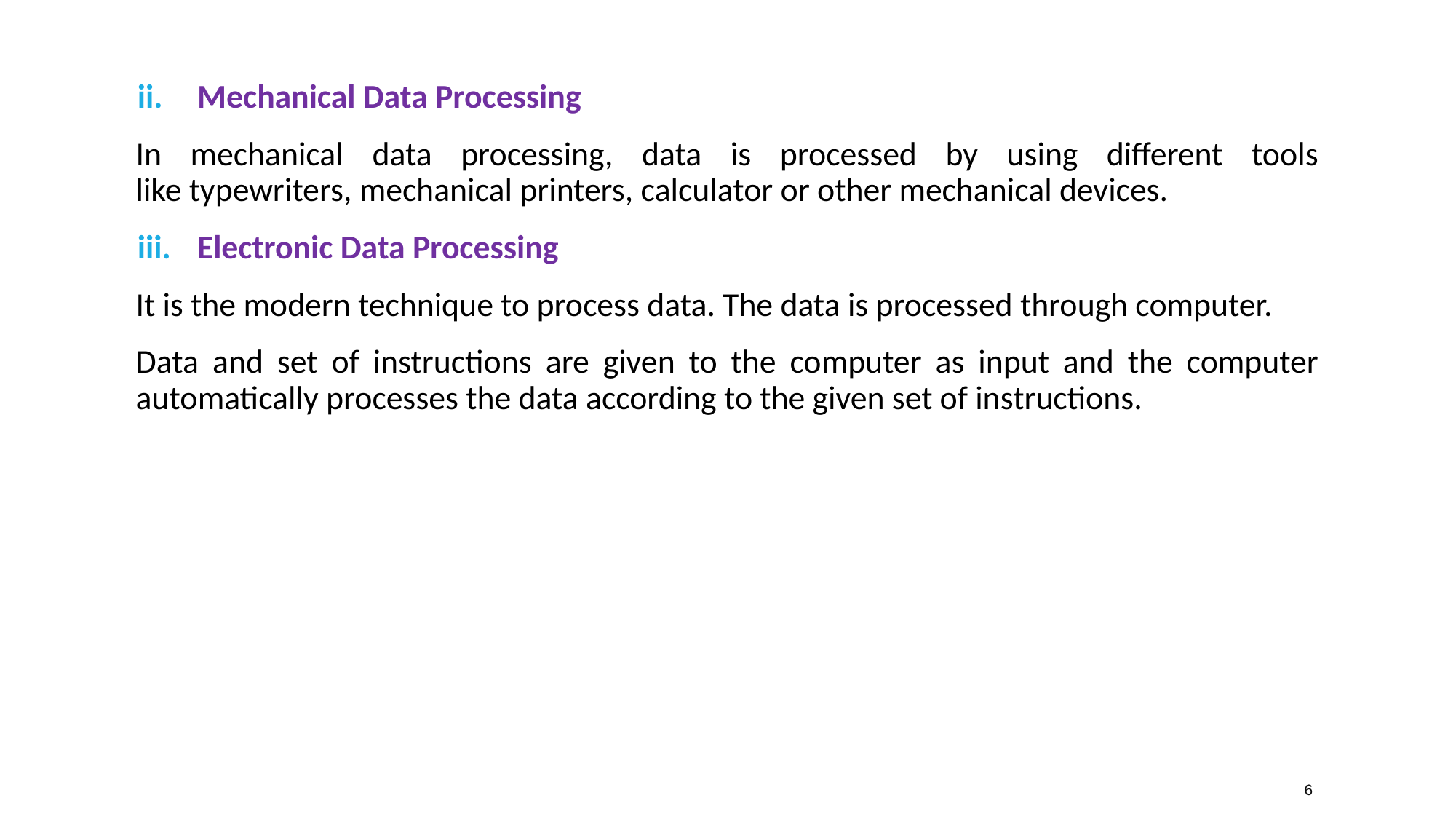

Mechanical Data Processing
In mechanical data processing, data is processed by using different tools like typewriters, mechanical printers, calculator or other mechanical devices.
Electronic Data Processing
It is the modern technique to process data. The data is processed through computer.
Data and set of instructions are given to the computer as input and the computer automatically processes the data according to the given set of instructions.

6